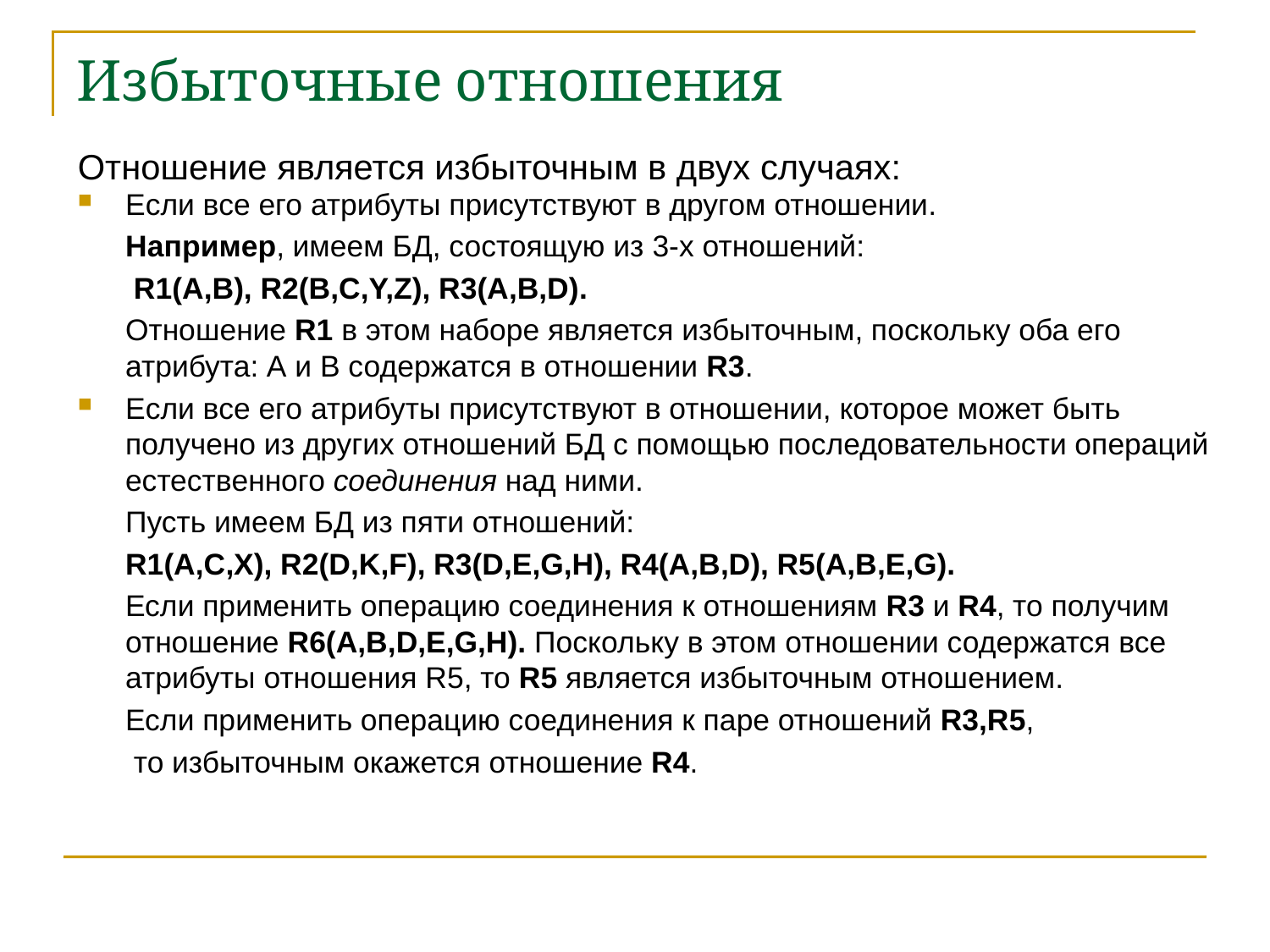

# Избыточные отношения
Отношение является избыточным в двух случаях:
Если все его атрибуты присутствуют в другом отношении.
	Например, имеем БД, состоящую из 3-х отношений:
	 R1(A,B), R2(B,C,Y,Z), R3(A,B,D).
	Отношение R1 в этом наборе является избыточным, поскольку оба его атрибута: А и В содержатся в отношении R3.
Если все его атрибуты присутствуют в отношении, которое может быть получено из других отношений БД с помощью последовательности операций естественного соединения над ними.
	Пусть имеем БД из пяти отношений:
	R1(A,C,X), R2(D,K,F), R3(D,E,G,H), R4(A,B,D), R5(A,B,E,G).
	Если применить операцию соединения к отношениям R3 и R4, то получим отношение R6(A,B,D,E,G,H). Поскольку в этом отношении содержатся все атрибуты отношения R5, то R5 является избыточным отношением.
	Если применить операцию соединения к паре отношений R3,R5,
	 то избыточным окажется отношение R4.